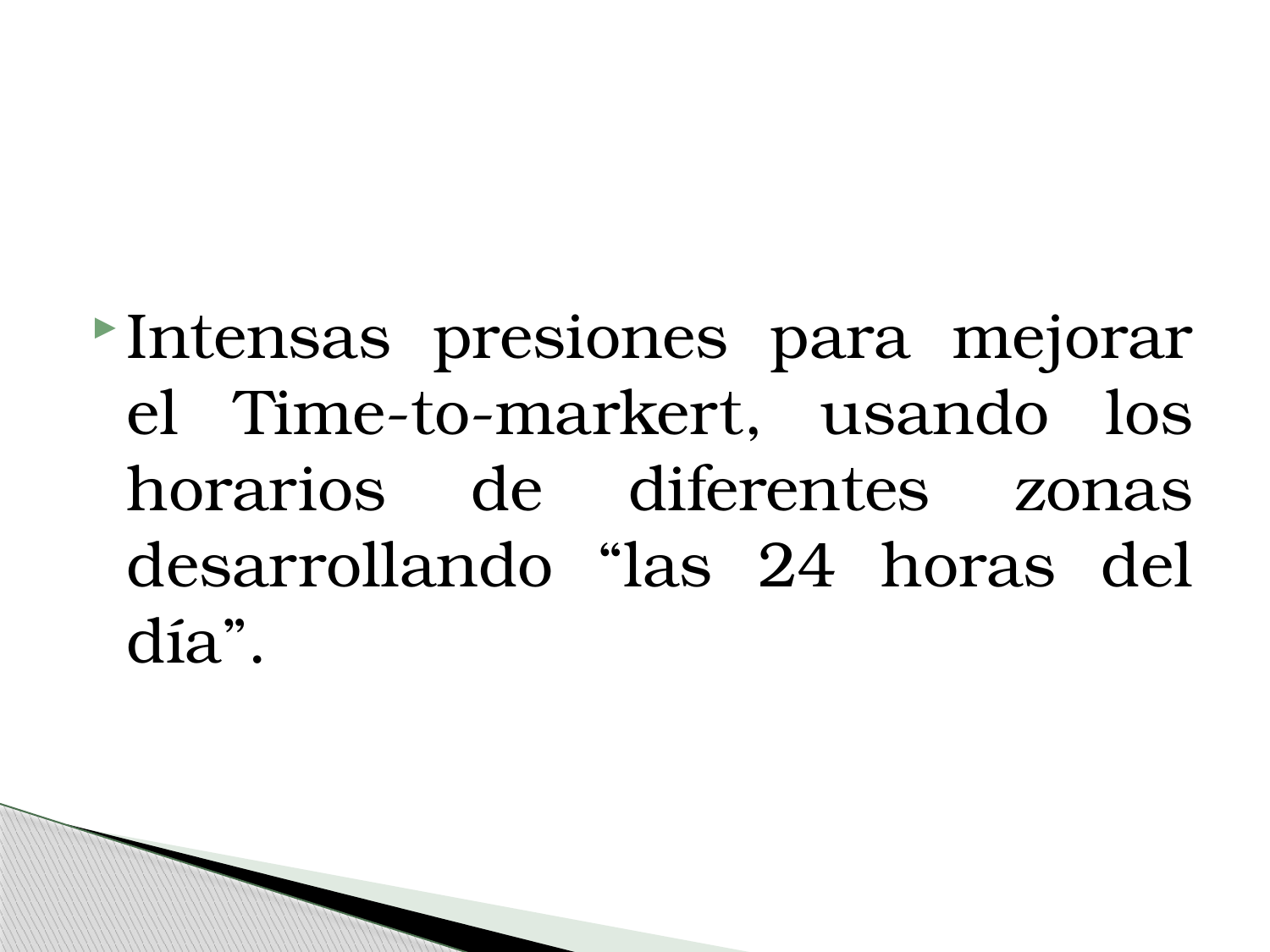

#

Intensas presiones para mejorar el Time-to-markert, usando los horarios de diferentes zonas desarrollando “las 24 horas del día”.